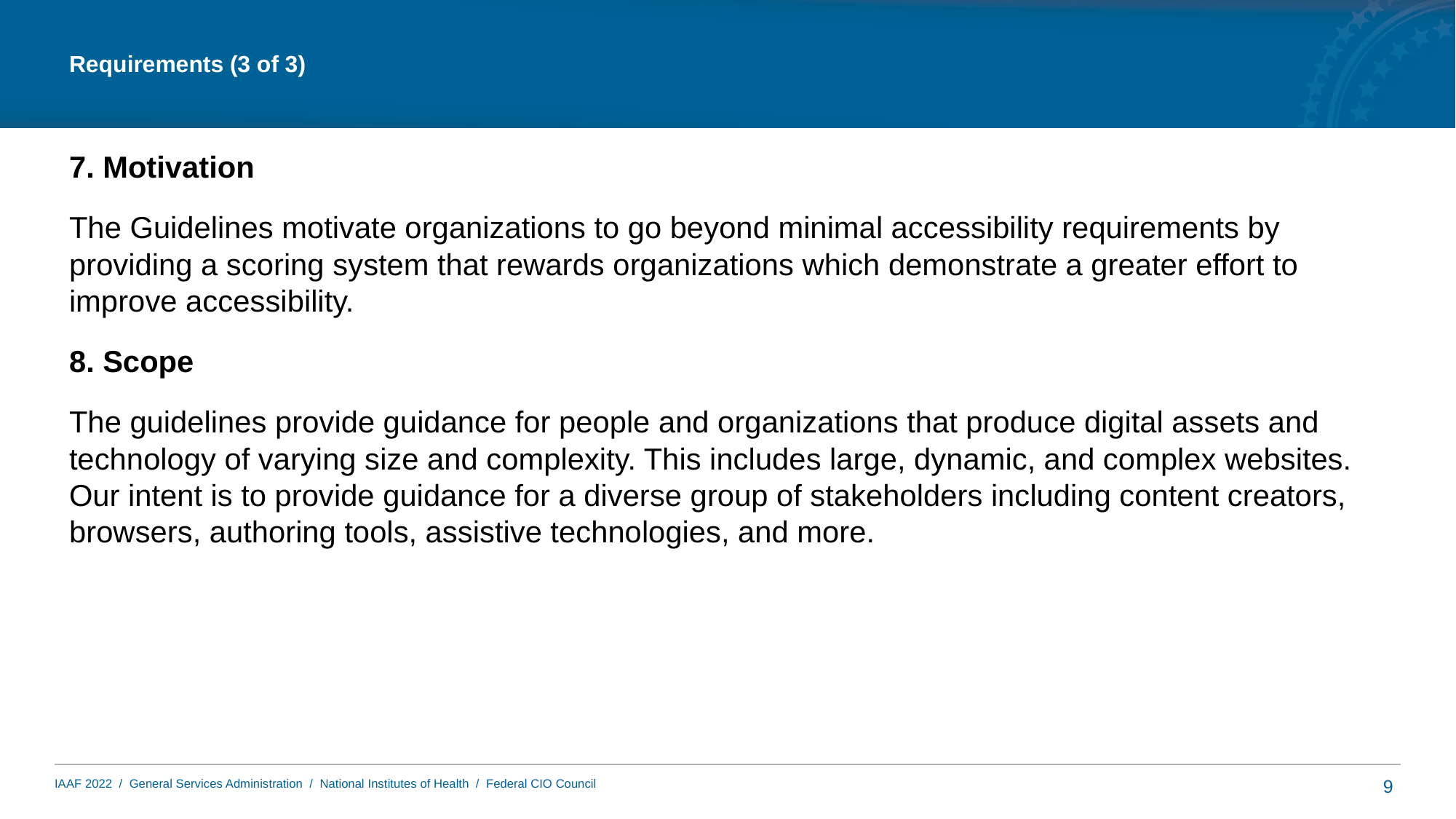

# Requirements (3 of 3)
7. Motivation
The Guidelines motivate organizations to go beyond minimal accessibility requirements by providing a scoring system that rewards organizations which demonstrate a greater effort to improve accessibility.
8. Scope
The guidelines provide guidance for people and organizations that produce digital assets and technology of varying size and complexity. This includes large, dynamic, and complex websites. Our intent is to provide guidance for a diverse group of stakeholders including content creators, browsers, authoring tools, assistive technologies, and more.

9